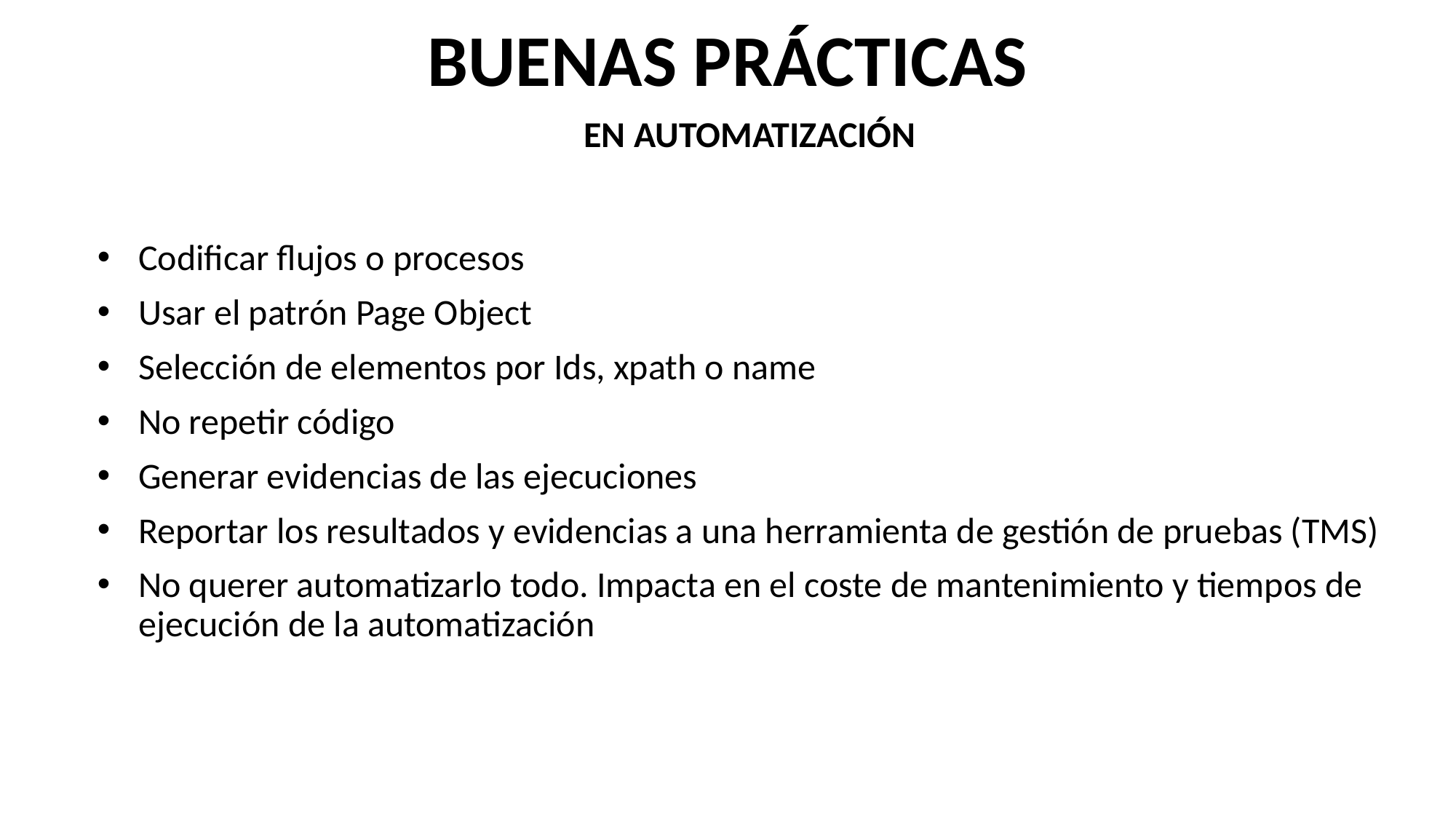

BUENAS PRÁCTICAS
EN AUTOMATIZACIÓN
Codificar flujos o procesos
Usar el patrón Page Object
Selección de elementos por Ids, xpath o name
No repetir código
Generar evidencias de las ejecuciones
Reportar los resultados y evidencias a una herramienta de gestión de pruebas (TMS)
No querer automatizarlo todo. Impacta en el coste de mantenimiento y tiempos de ejecución de la automatización